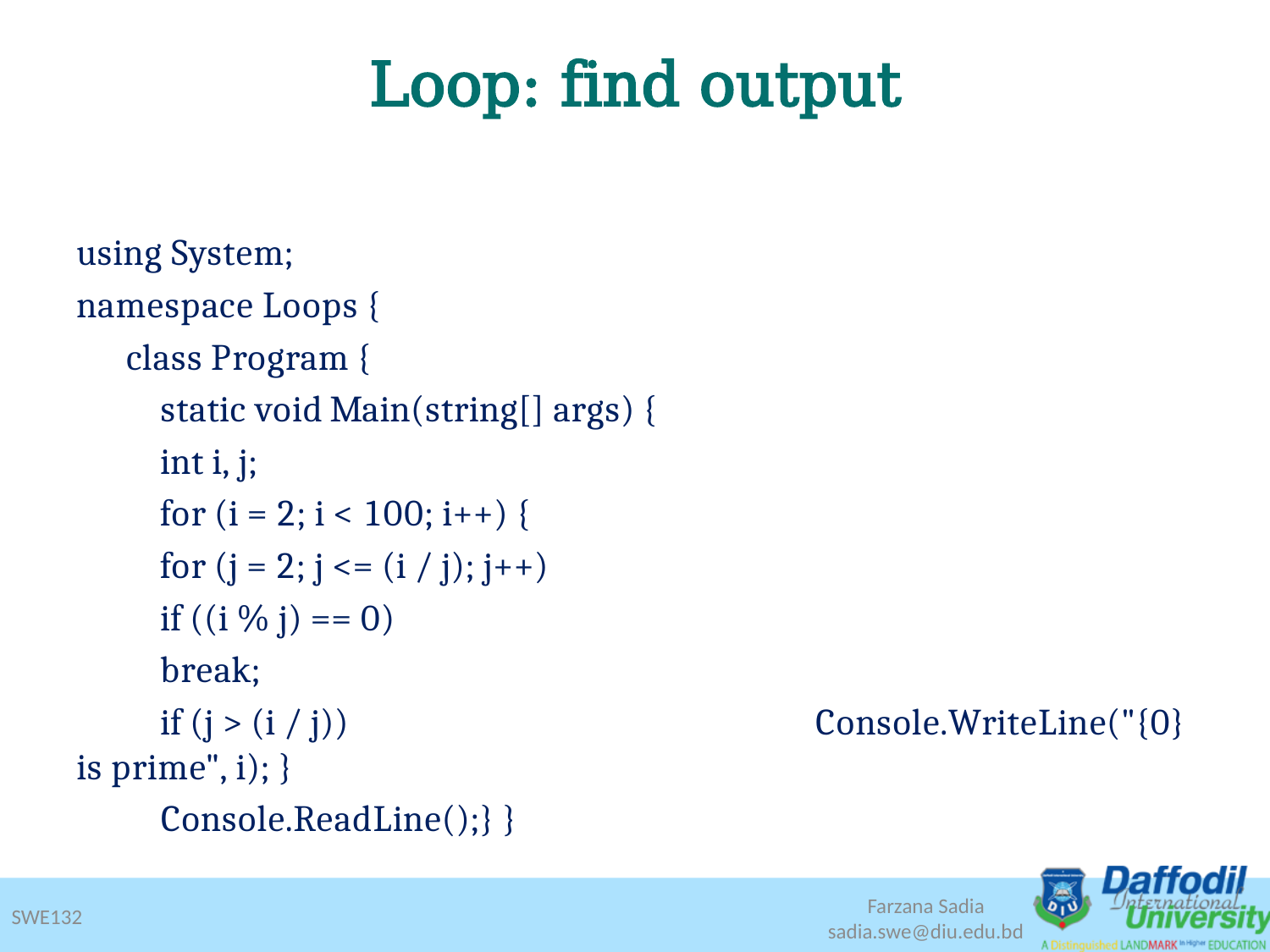

# Loop: find output
using System;
namespace Loops {
      class Program {
	static void Main(string[] args) {
		int i, j;
		for (i = 2; i < 100; i++) {
			for (j = 2; j <= (i / j); j++)
				if ((i % j) == 0)
					break;
				if (j > (i / j)) 				                                                 Console.WriteLine("{0} is prime", i); }
				Console.ReadLine();} }